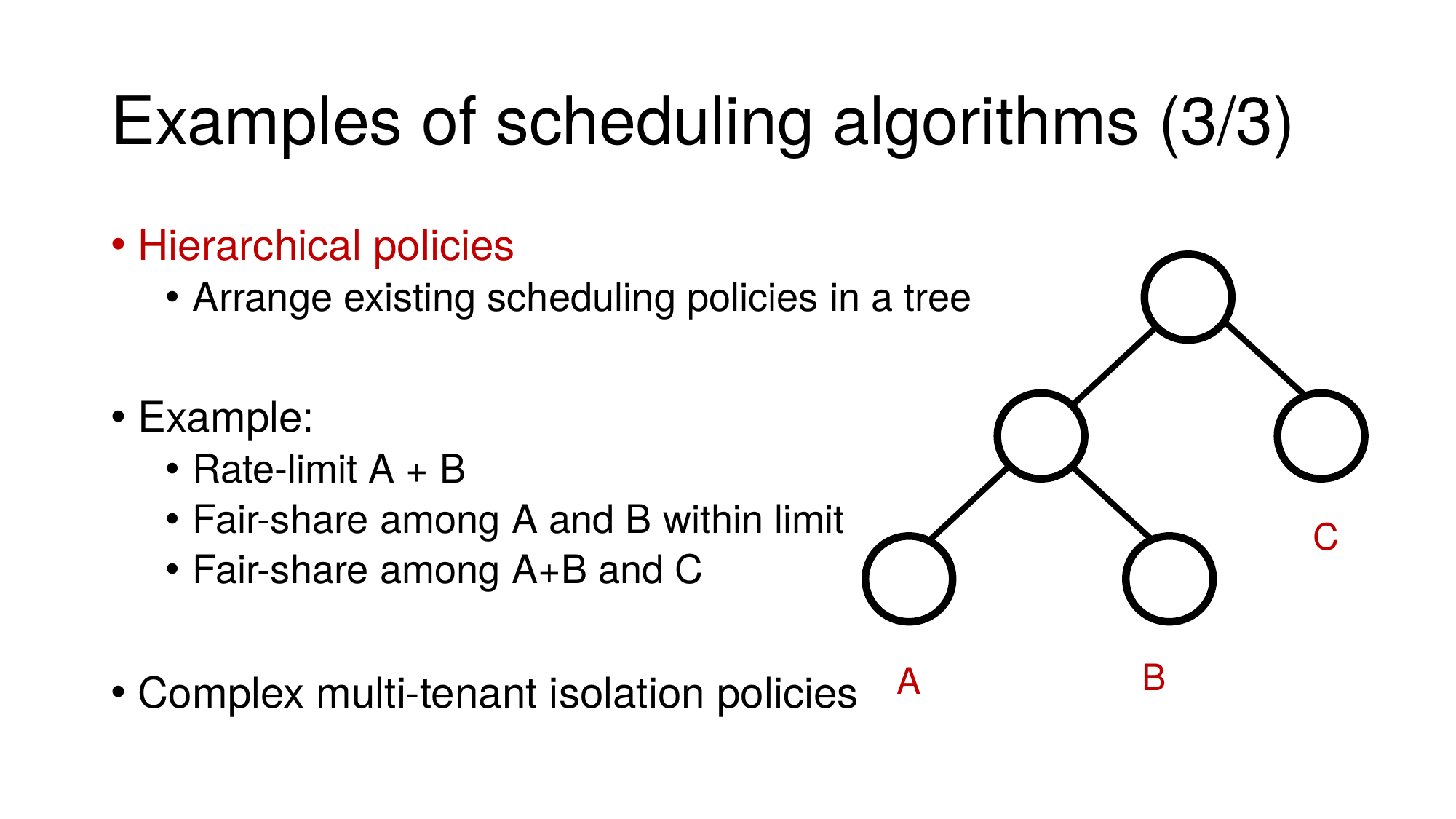

# Examples of scheduling algorithms (3/3)
Hierarchical policies
Arrange existing scheduling policies in a tree

Example:
Rate-limit A + B
Fair-share among A and B within limit
Fair-share among A+B and C

Complex multi-tenant isolation policies

C

B
A